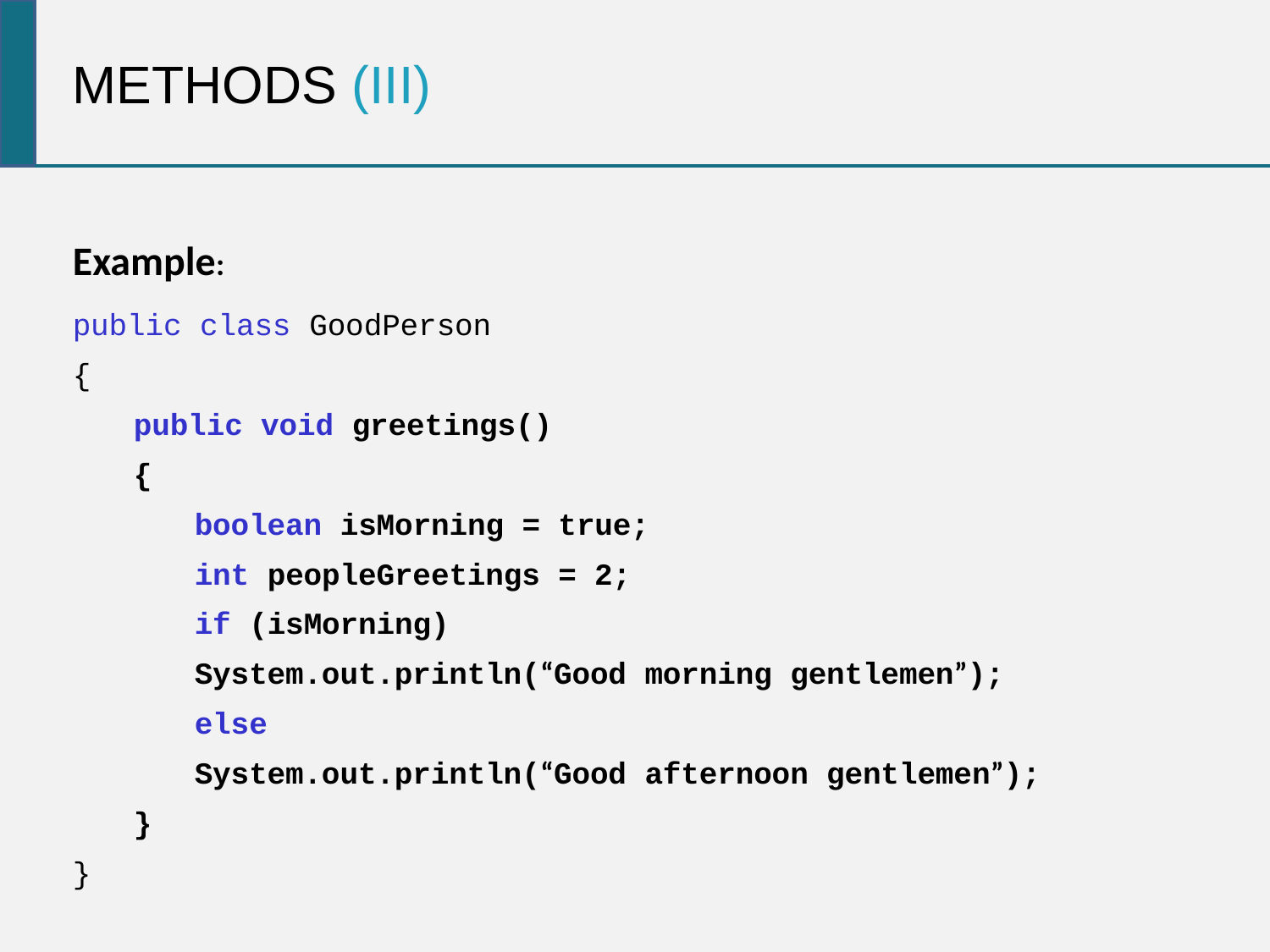

Methods (iii)

Example:

public class GoodPerson
{
public void greetings()
{
	boolean isMorning = true;
	int peopleGreetings = 2;
	if (isMorning)
		System.out.println(“Good morning gentlemen”);
	else
		System.out.println(“Good afternoon gentlemen”);
}
}